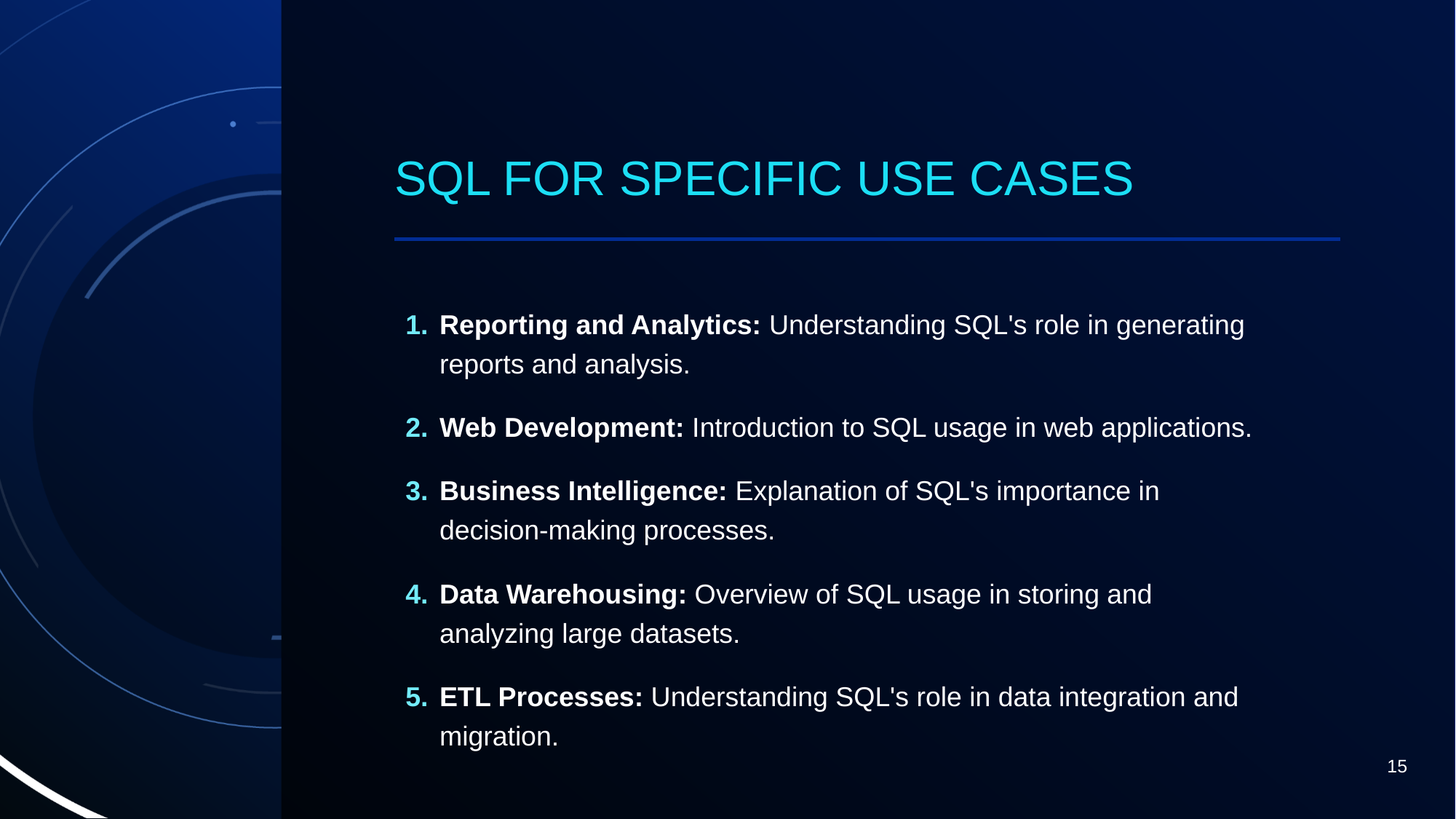

# SQL for Specific Use Cases
Reporting and Analytics: Understanding SQL's role in generating reports and analysis.
Web Development: Introduction to SQL usage in web applications.
Business Intelligence: Explanation of SQL's importance in decision-making processes.
Data Warehousing: Overview of SQL usage in storing and analyzing large datasets.
ETL Processes: Understanding SQL's role in data integration and migration.

15